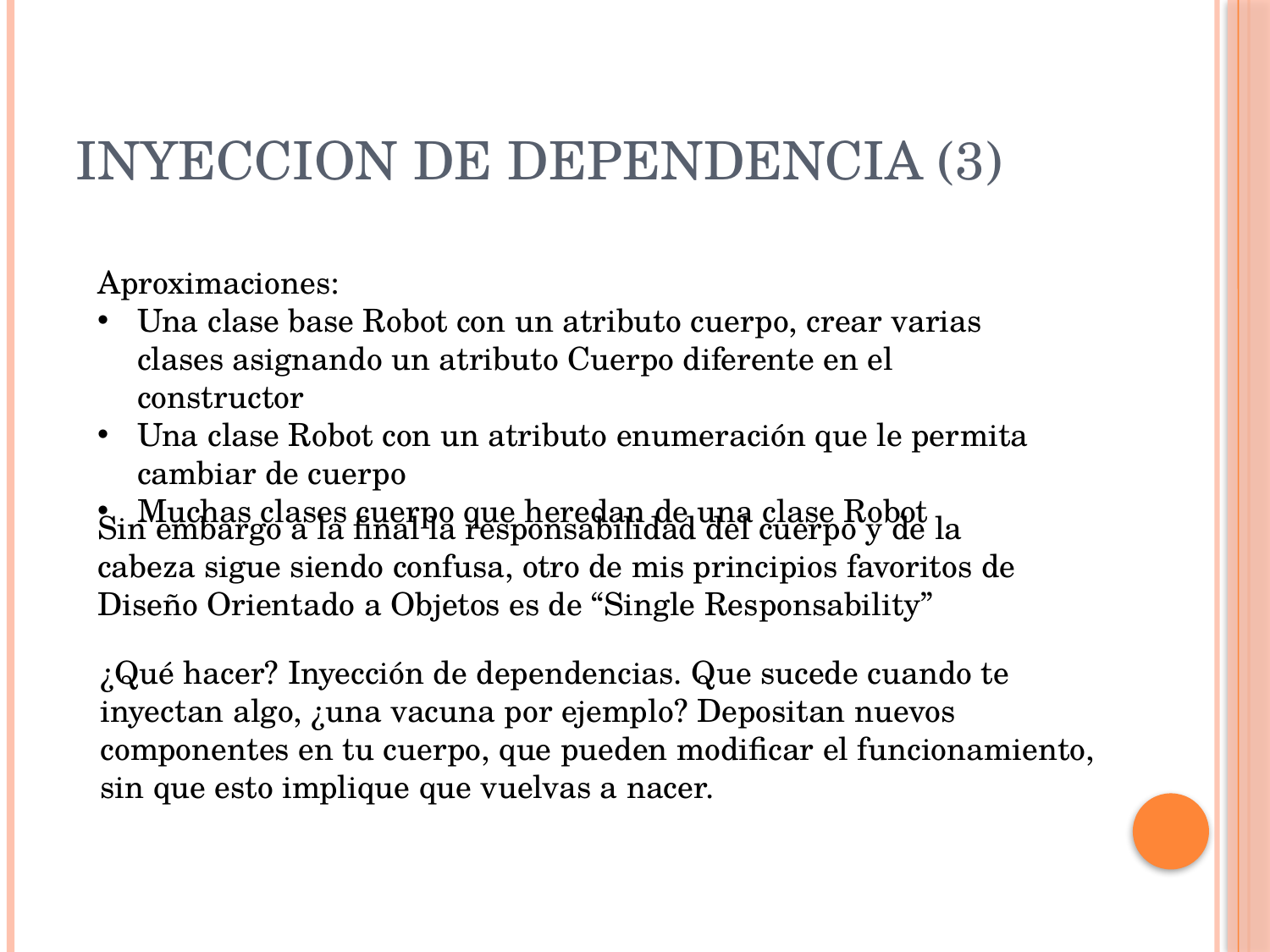

# INYECCION DE DEPENDENCIA (3)

Aproximaciones:
Una clase base Robot con un atributo cuerpo, crear varias clases asignando un atributo Cuerpo diferente en el constructor
Una clase Robot con un atributo enumeración que le permita cambiar de cuerpo
Muchas clases cuerpo que heredan de una clase Robot
Sin embargo a la final la responsabilidad del cuerpo y de la cabeza sigue siendo confusa, otro de mis principios favoritos de Diseño Orientado a Objetos es de “Single Responsability”
¿Qué hacer? Inyección de dependencias. Que sucede cuando te inyectan algo, ¿una vacuna por ejemplo? Depositan nuevos componentes en tu cuerpo, que pueden modificar el funcionamiento, sin que esto implique que vuelvas a nacer.